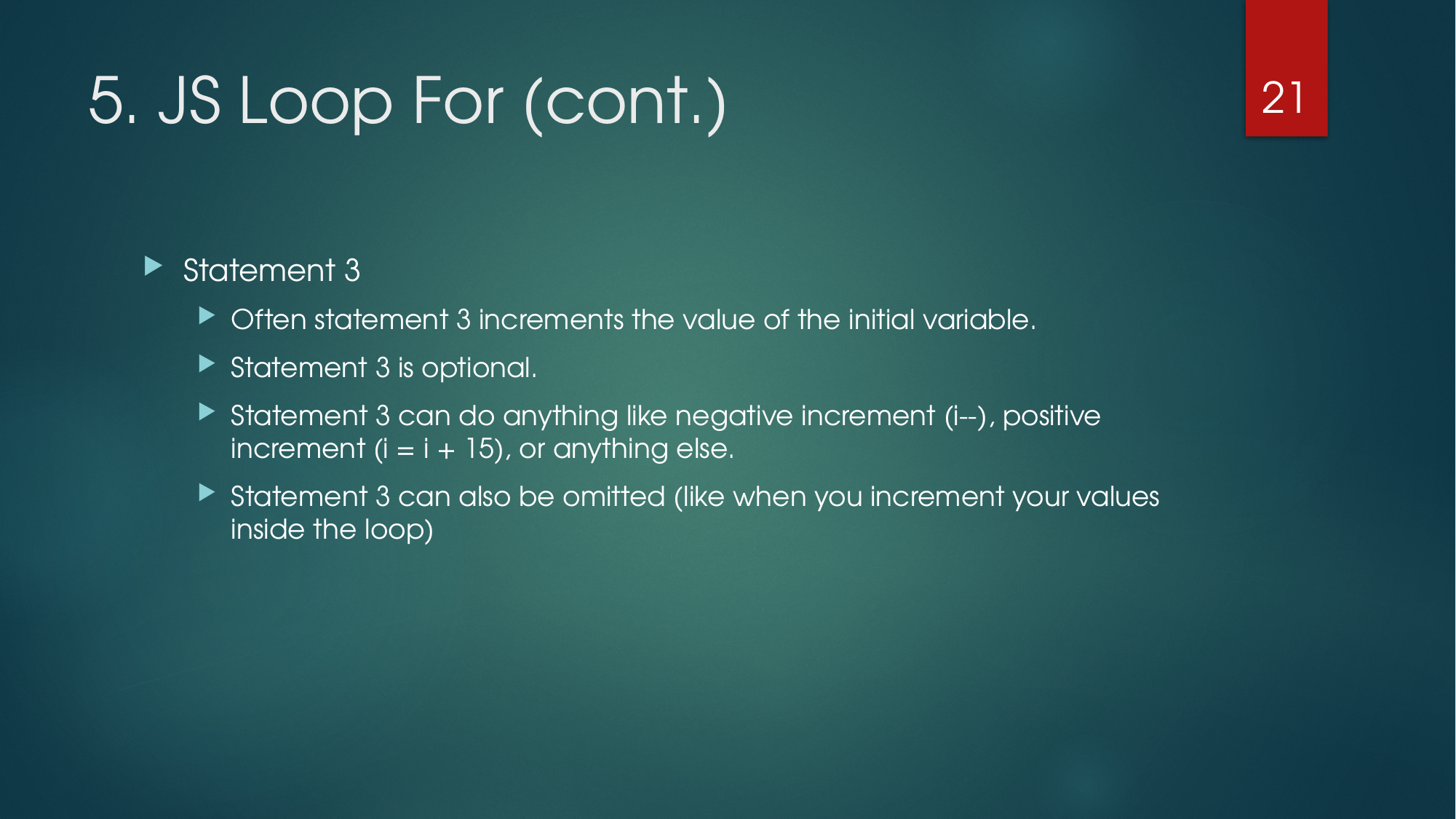

21
# 5. JS Loop For (cont.)
Statement 3
Often statement 3 increments the value of the initial variable.
Statement 3 is optional.
Statement 3 can do anything like negative increment (i--), positive increment (i = i + 15), or anything else.
Statement 3 can also be omitted (like when you increment your values inside the loop)